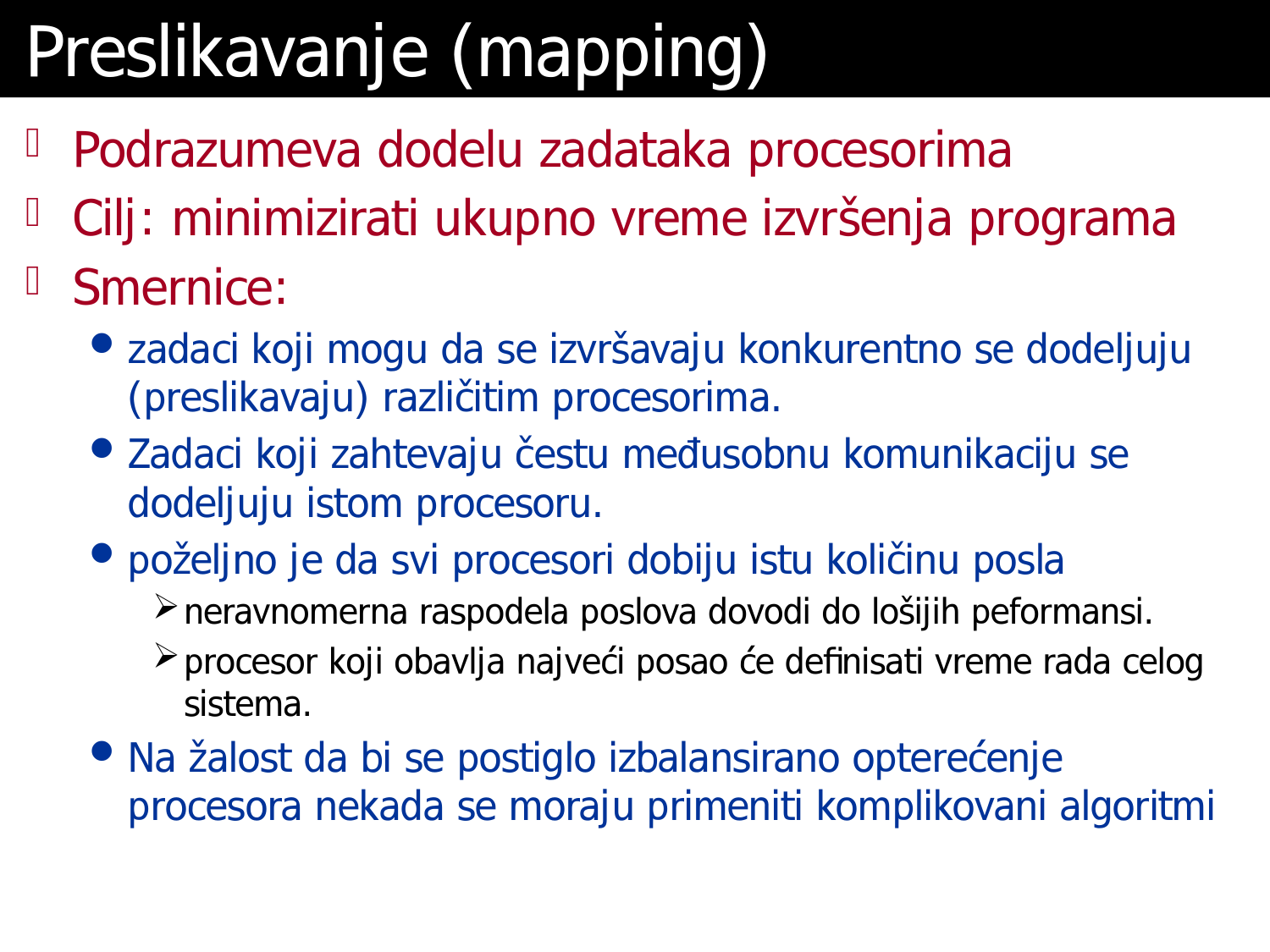

# Preslikavanje (mapping)
Podrazumeva dodelu zadataka procesorima
Cilj: minimizirati ukupno vreme izvršenja programa
Smernice:
zadaci koji mogu da se izvršavaju konkurentno se dodeljuju (preslikavaju) različitim procesorima.
Zadaci koji zahtevaju čestu međusobnu komunikaciju se dodeljuju istom procesoru.
poželjno je da svi procesori dobiju istu količinu posla
neravnomerna raspodela poslova dovodi do lošijih peformansi.
procesor koji obavlja najveći posao će definisati vreme rada celog sistema.
Na žalost da bi se postiglo izbalansirano opterećenje procesora nekada se moraju primeniti komplikovani algoritmi